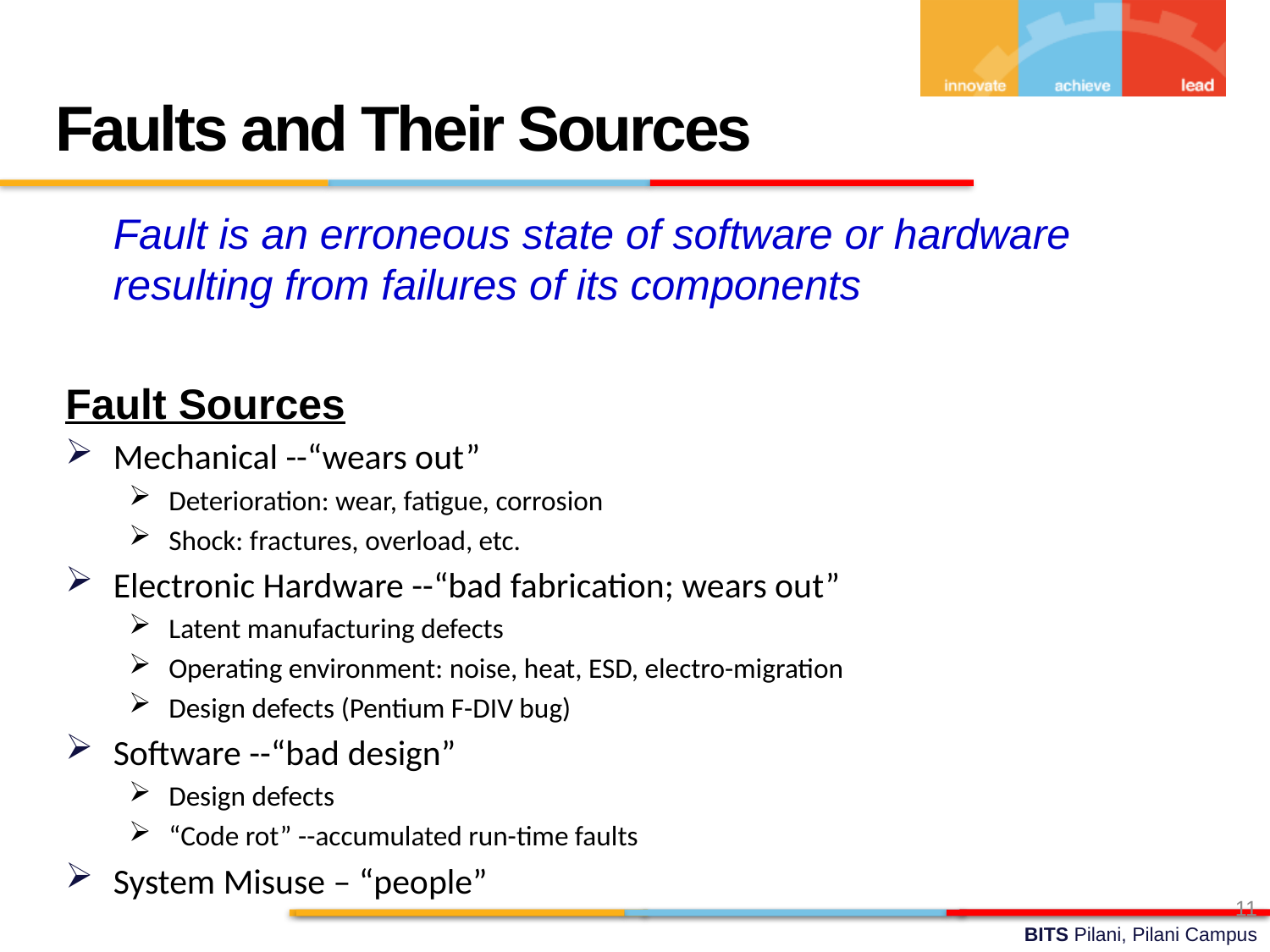

Faults and Their Sources
	Fault is an erroneous state of software or hardware resulting from failures of its components

Fault Sources
Mechanical --“wears out”
Deterioration: wear, fatigue, corrosion
Shock: fractures, overload, etc.
Electronic Hardware --“bad fabrication; wears out”
Latent manufacturing defects
Operating environment: noise, heat, ESD, electro-migration
Design defects (Pentium F-DIV bug)
Software --“bad design”
Design defects
“Code rot” --accumulated run-time faults
System Misuse – “people”
11